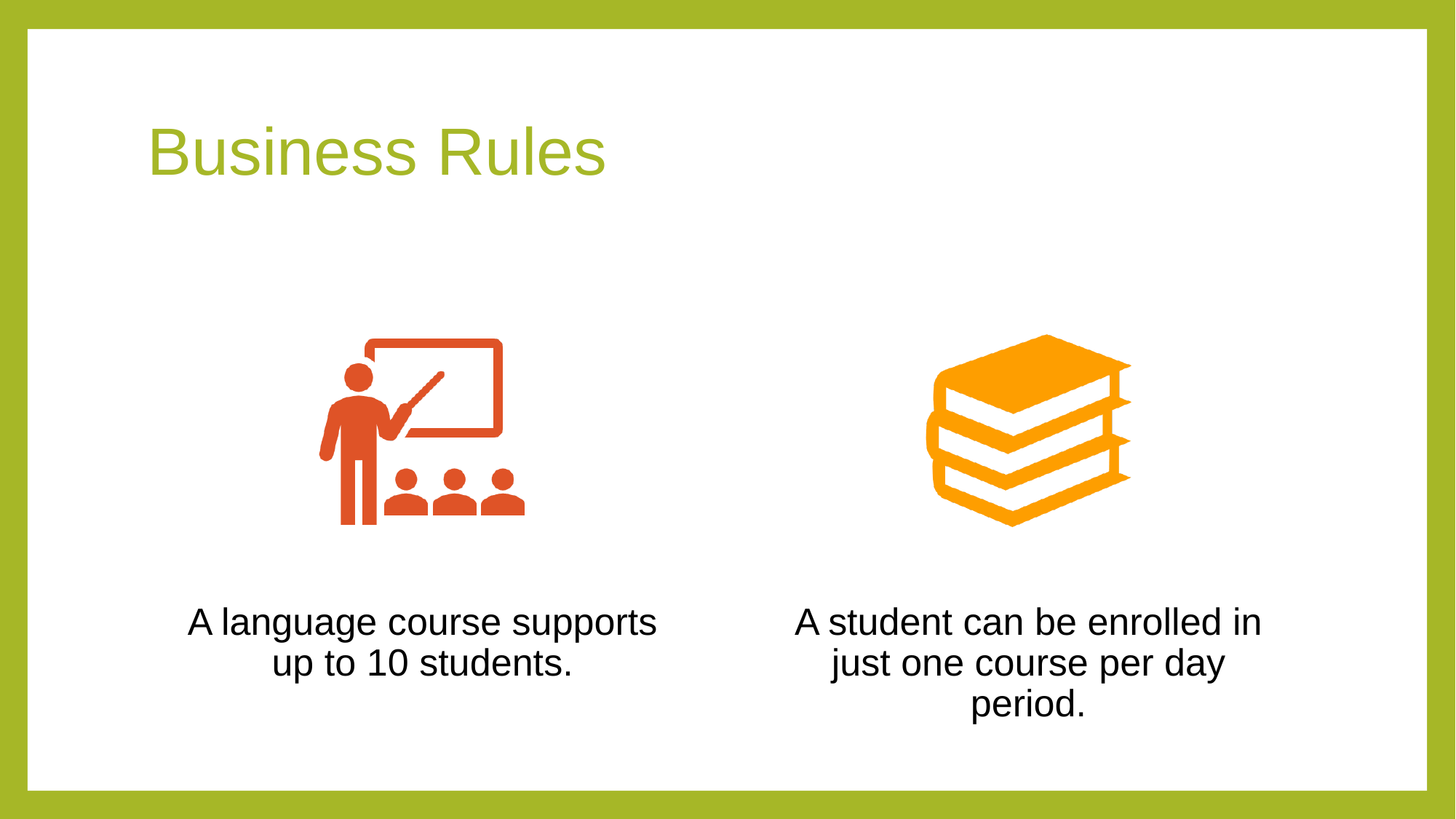

# Business Rules
A language course supports up to 10 students.
A student can be enrolled in just one course per day period.